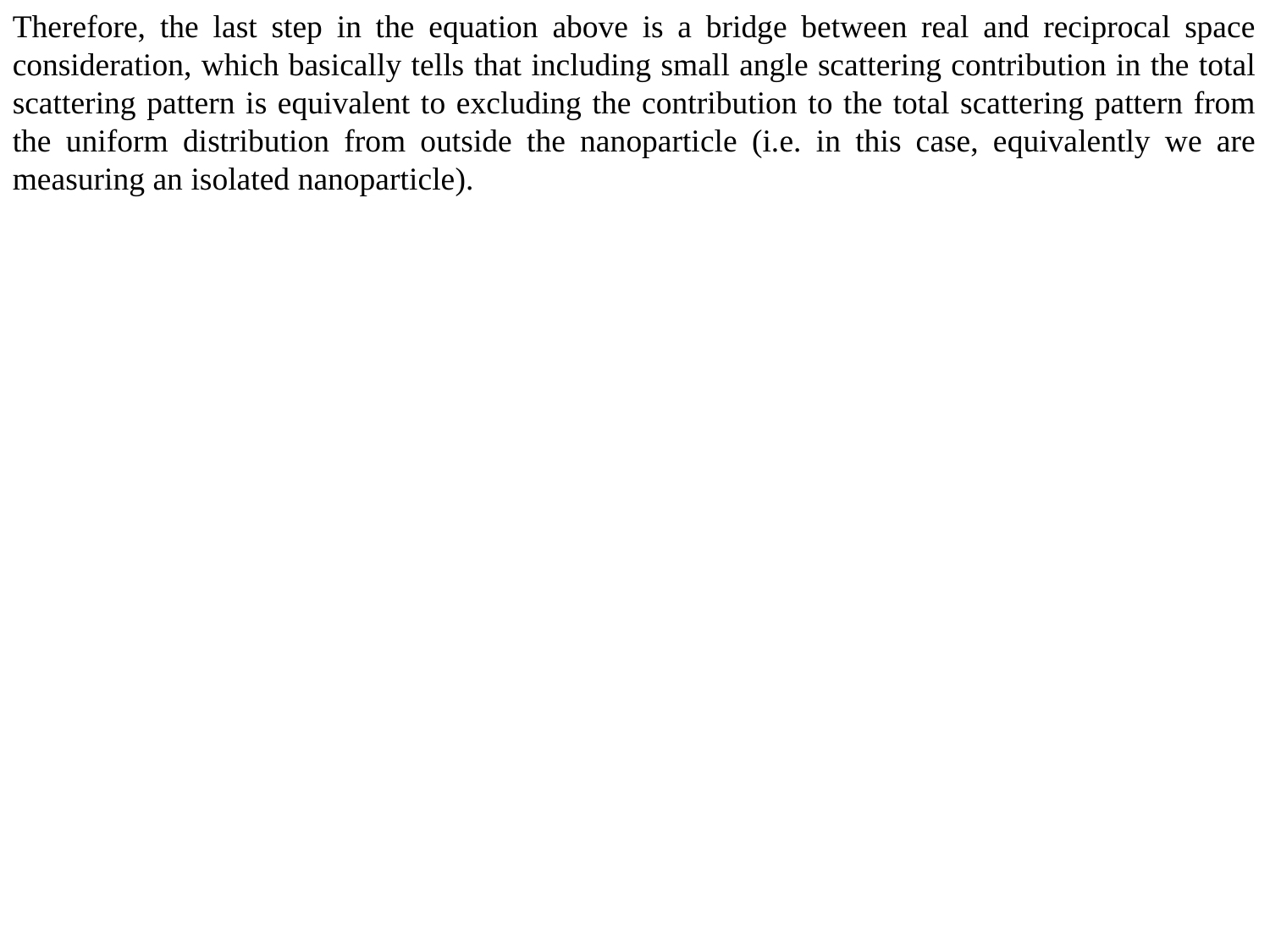

Therefore, the last step in the equation above is a bridge between real and reciprocal space consideration, which basically tells that including small angle scattering contribution in the total scattering pattern is equivalent to excluding the contribution to the total scattering pattern from the uniform distribution from outside the nanoparticle (i.e. in this case, equivalently we are measuring an isolated nanoparticle).